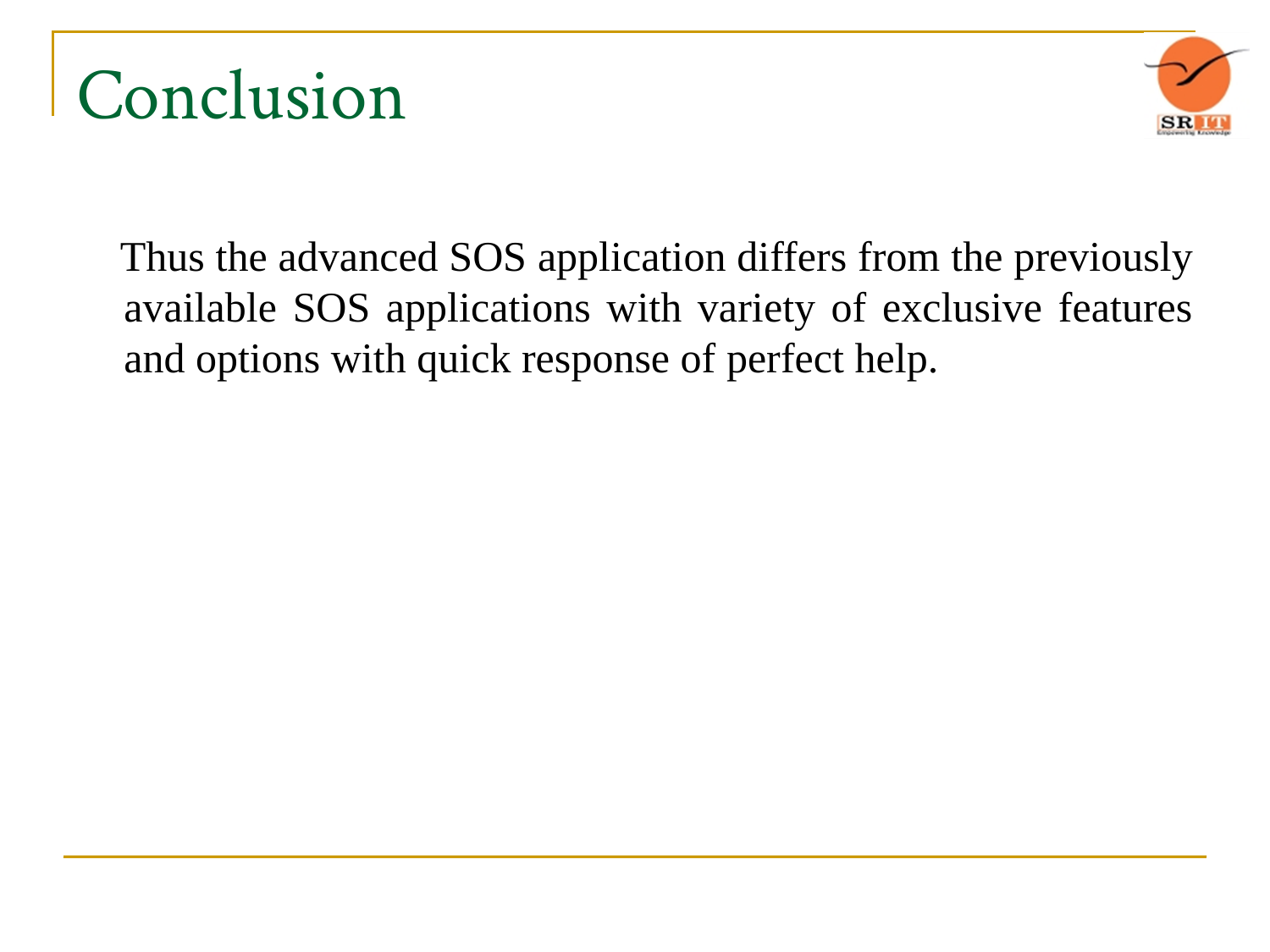

# Conclusion
    Thus the advanced SOS application differs from the previously available SOS applications with variety of exclusive features and options with quick response of perfect help.